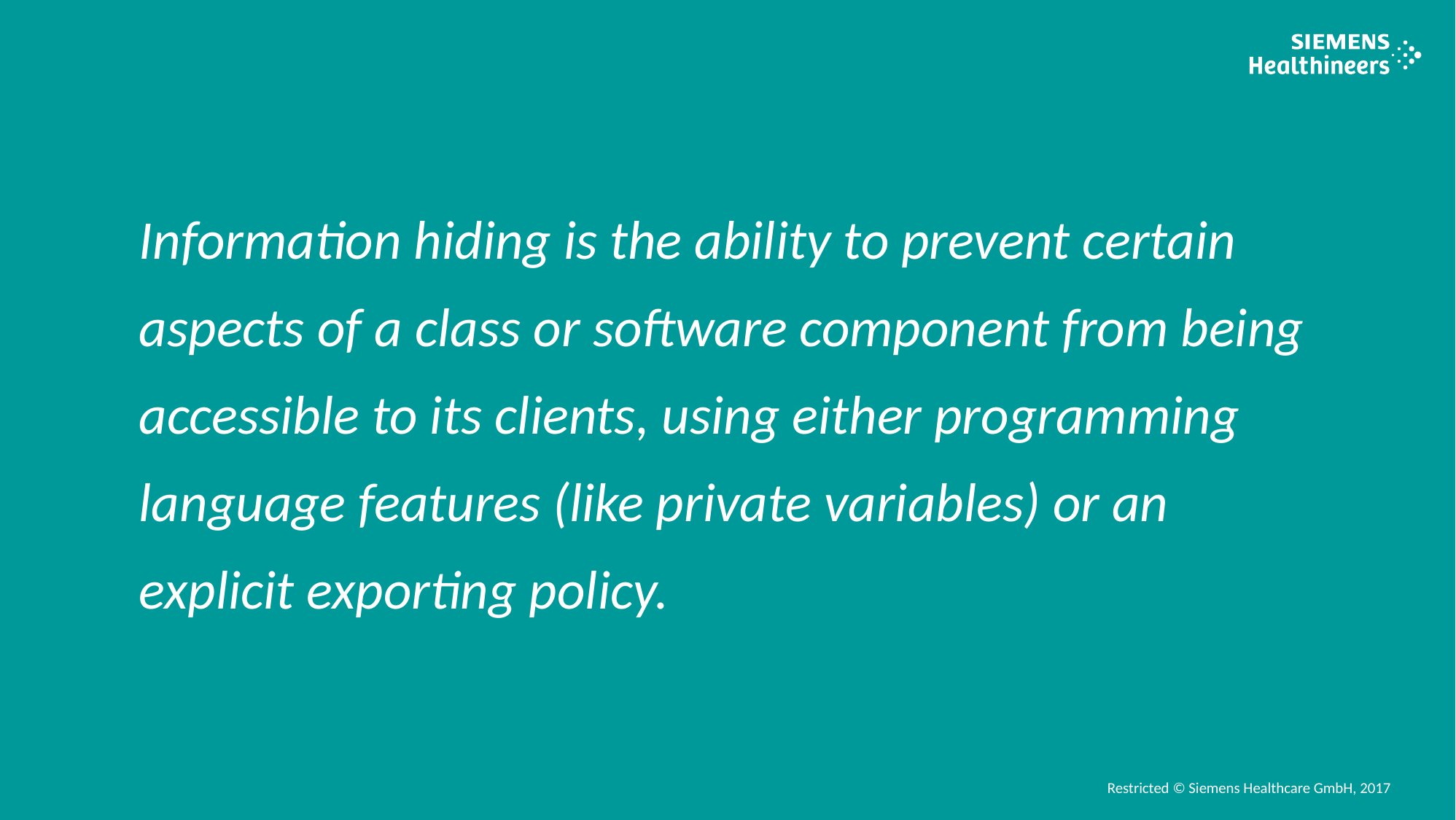

Information hiding is the ability to prevent certain aspects of a class or software component from being accessible to its clients, using either programming language features (like private variables) or an explicit exporting policy.